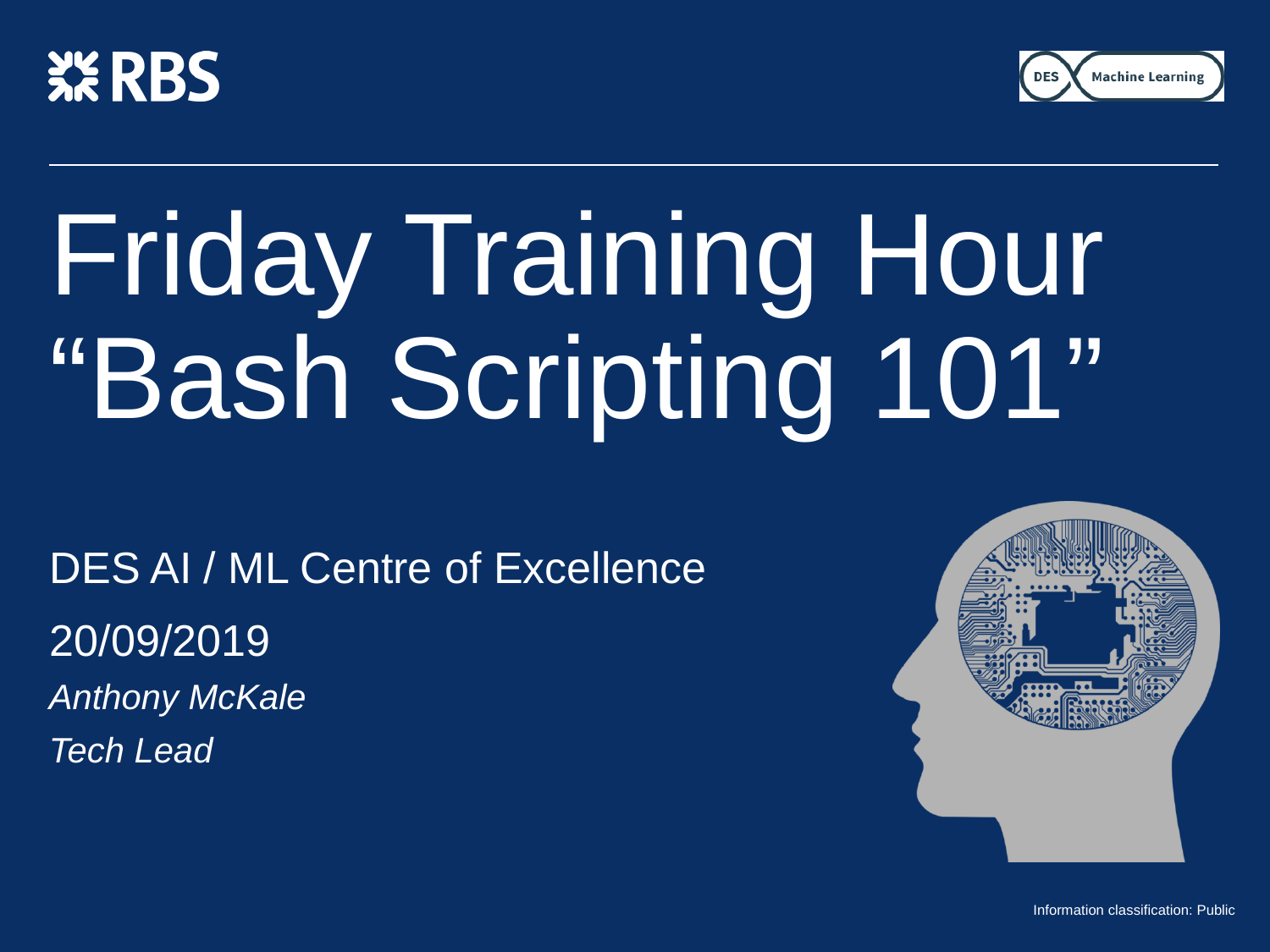

# Friday Training Hour “Bash Scripting 101”
DES AI / ML Centre of Excellence
20/09/2019
Anthony McKale
Tech Lead
Information classification: Public